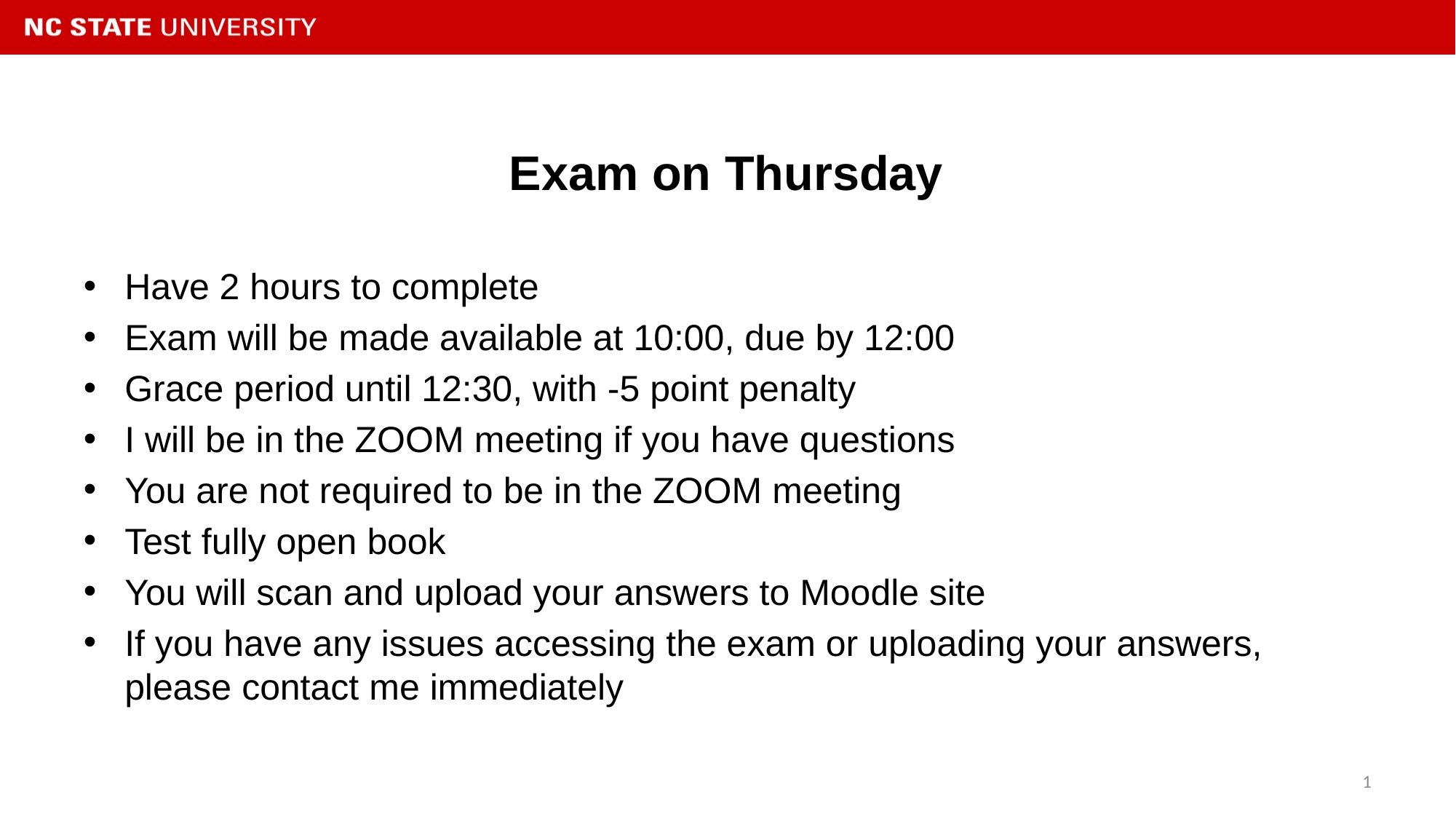

# Exam on Thursday
Have 2 hours to complete
Exam will be made available at 10:00, due by 12:00
Grace period until 12:30, with -5 point penalty
I will be in the ZOOM meeting if you have questions
You are not required to be in the ZOOM meeting
Test fully open book
You will scan and upload your answers to Moodle site
If you have any issues accessing the exam or uploading your answers, please contact me immediately

1